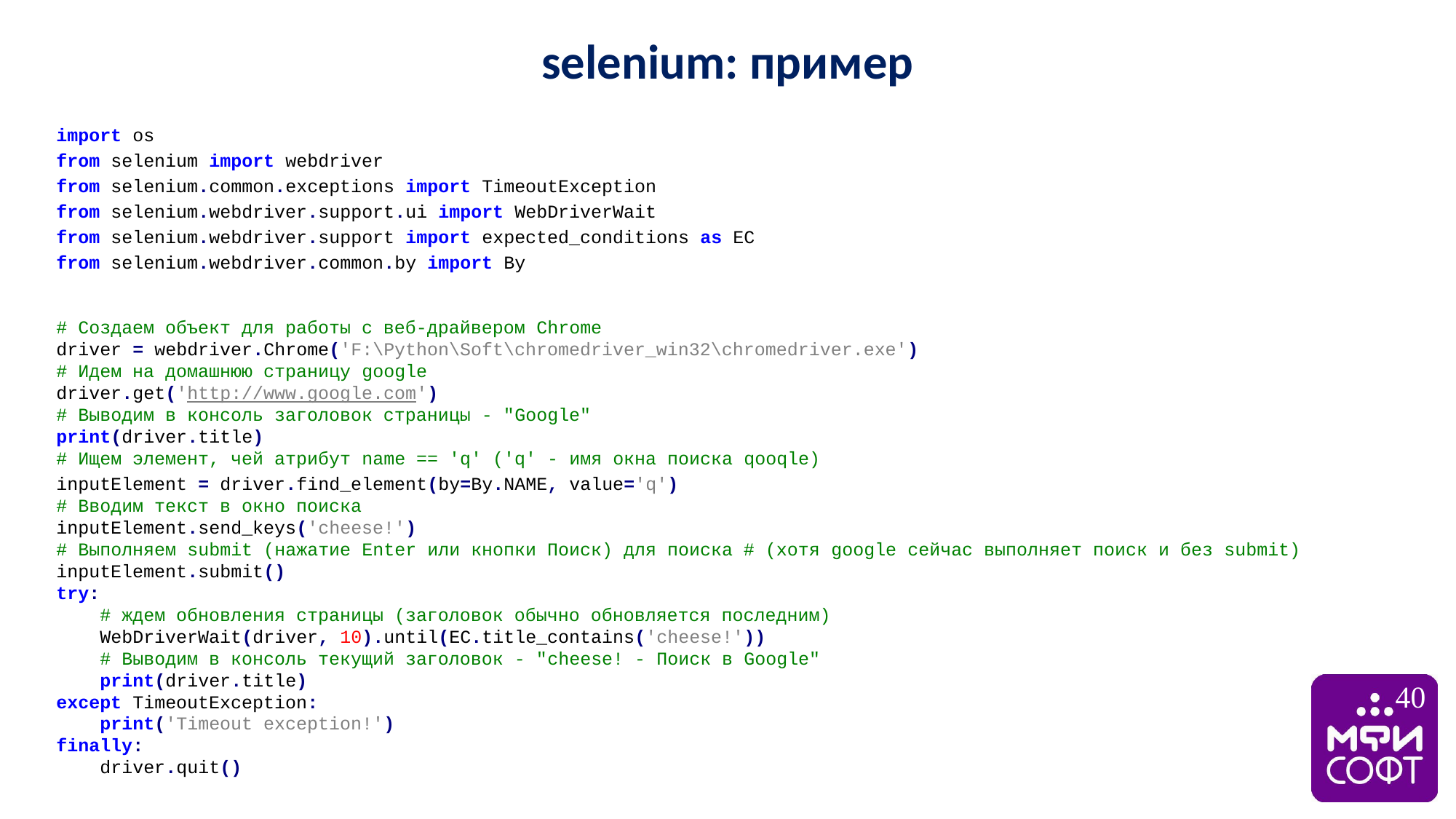

selenium: пример
import os
from selenium import webdriver
from selenium.common.exceptions import TimeoutException
from selenium.webdriver.support.ui import WebDriverWait
from selenium.webdriver.support import expected_conditions as EC
from selenium.webdriver.common.by import By

# Создаем объект для работы с веб-драйвером Chrome
driver = webdriver.Chrome('F:\Python\Soft\chromedriver_win32\chromedriver.exe')
# Идем на домашнюю страницу google
driver.get('http://www.google.com')
# Выводим в консоль заголовок страницы - "Google"
print(driver.title)
# Ищем элемент, чей атрибут name == 'q' ('q' - имя окна поиска qooqle)
inputElement = driver.find_element(by=By.NAME, value='q')
# Вводим текст в окно поиска
inputElement.send_keys('cheese!')
# Выполняем submit (нажатие Enter или кнопки Поиск) для поиска # (хотя google сейчас выполняет поиск и без submit)
inputElement.submit()
try:
    # ждем обновления страницы (заголовок обычно обновляется последним)
    WebDriverWait(driver, 10).until(EC.title_contains('cheese!'))
    # Выводим в консоль текущий заголовок - "cheese! - Поиск в Google"
    print(driver.title)
except TimeoutException:
    print('Timeout exception!')
finally:
    driver.quit()